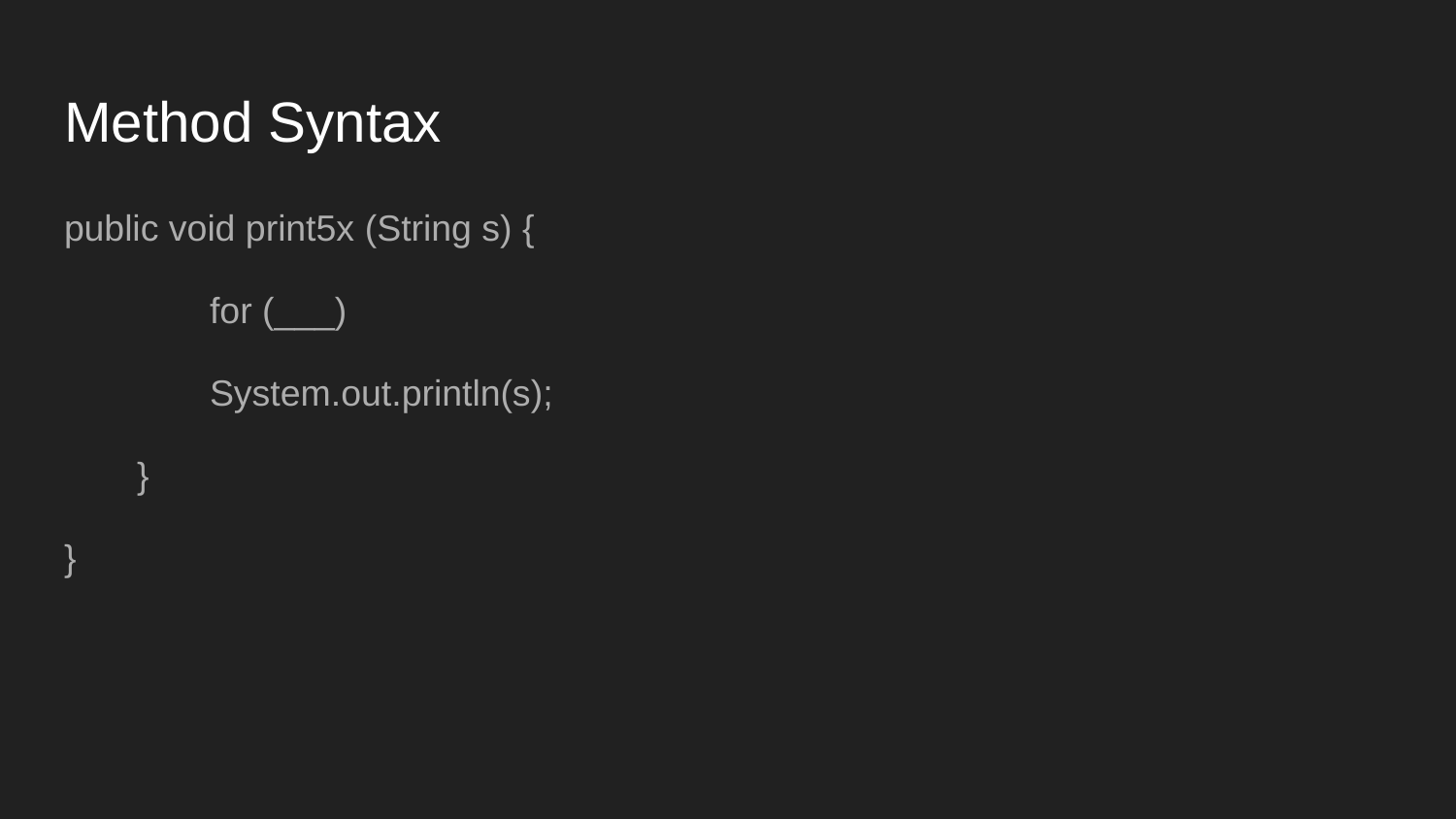

# Method Syntax
public void print5x (String s) {
	for (___)
System.out.println(s);
}
}